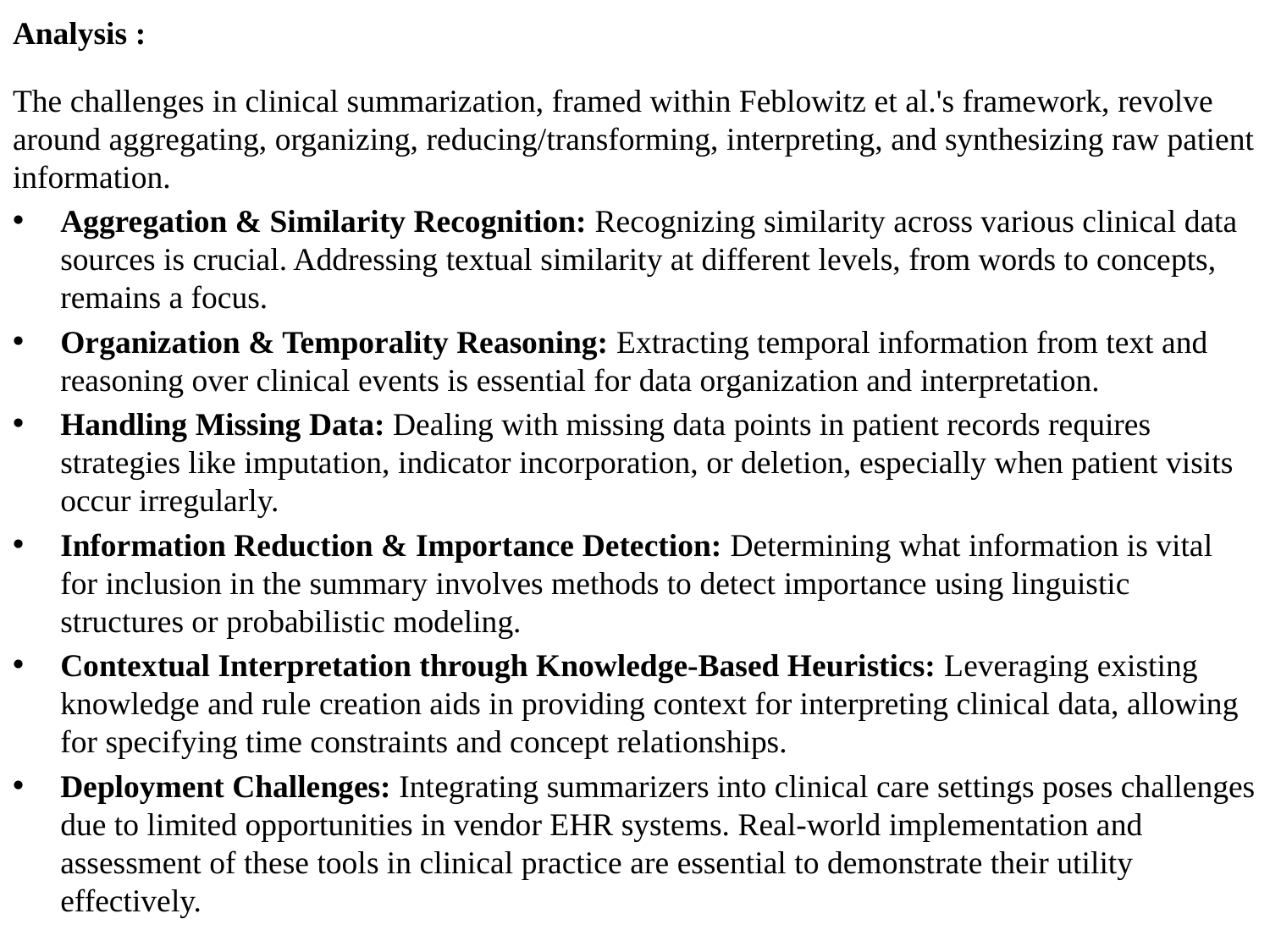

Analysis :
The challenges in clinical summarization, framed within Feblowitz et al.'s framework, revolve around aggregating, organizing, reducing/transforming, interpreting, and synthesizing raw patient information.
Aggregation & Similarity Recognition: Recognizing similarity across various clinical data sources is crucial. Addressing textual similarity at different levels, from words to concepts, remains a focus.
Organization & Temporality Reasoning: Extracting temporal information from text and reasoning over clinical events is essential for data organization and interpretation.
Handling Missing Data: Dealing with missing data points in patient records requires strategies like imputation, indicator incorporation, or deletion, especially when patient visits occur irregularly.
Information Reduction & Importance Detection: Determining what information is vital for inclusion in the summary involves methods to detect importance using linguistic structures or probabilistic modeling.
Contextual Interpretation through Knowledge-Based Heuristics: Leveraging existing knowledge and rule creation aids in providing context for interpreting clinical data, allowing for specifying time constraints and concept relationships.
Deployment Challenges: Integrating summarizers into clinical care settings poses challenges due to limited opportunities in vendor EHR systems. Real-world implementation and assessment of these tools in clinical practice are essential to demonstrate their utility effectively.